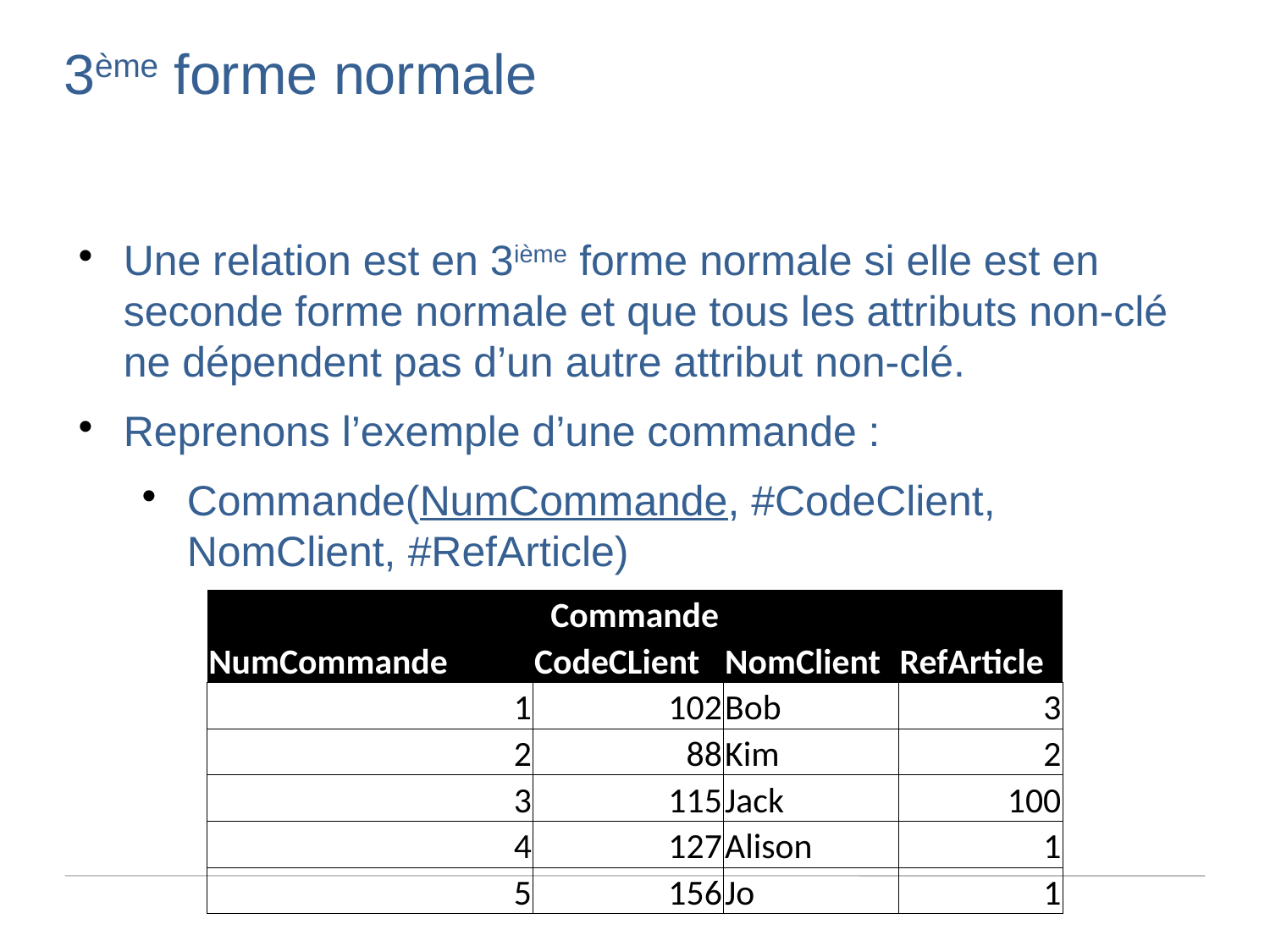

3ème forme normale
Une relation est en 3ième forme normale si elle est en seconde forme normale et que tous les attributs non-clé ne dépendent pas d’un autre attribut non-clé.
Reprenons l’exemple d’une commande :
Commande(NumCommande, #CodeClient, NomClient, #RefArticle)

| Commande |  |  |  |
| --- | --- | --- | --- |
| NumCommande | CodeCLient | NomClient | RefArticle |
| 1 | 102 | Bob | 3 |
| 2 | 88 | Kim | 2 |
| 3 | 115 | Jack | 100 |
| 4 | 127 | Alison | 1 |
| 5 | 156 | Jo | 1 |